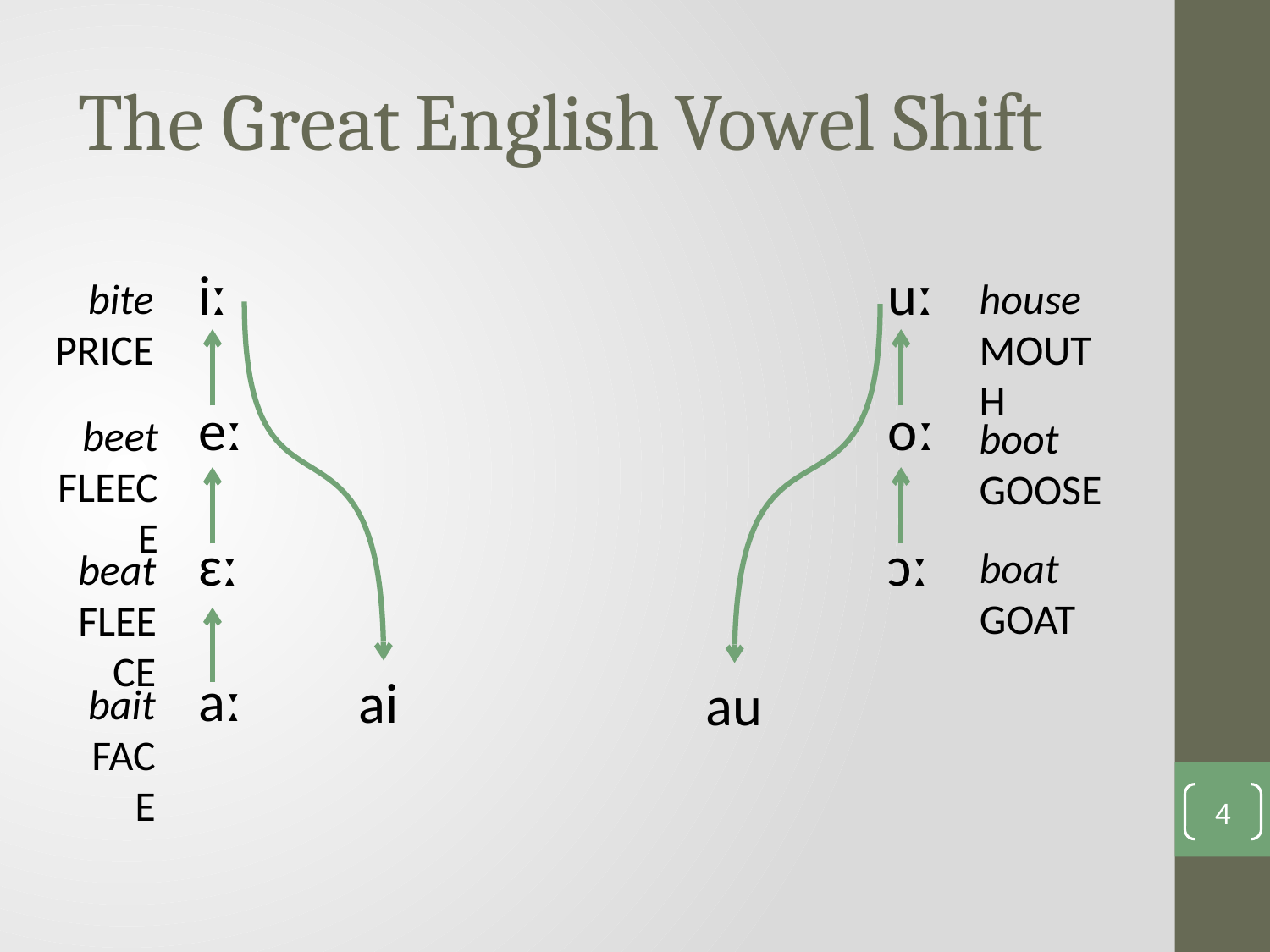

# The Great English Vowel Shift
iː

eː

ɛː

aː
uː

oː

ɔː
bite
price
house
mouth
beet
fleece
boot
goose
boat
goat
beat
fleece
ai
au
bait
face
4